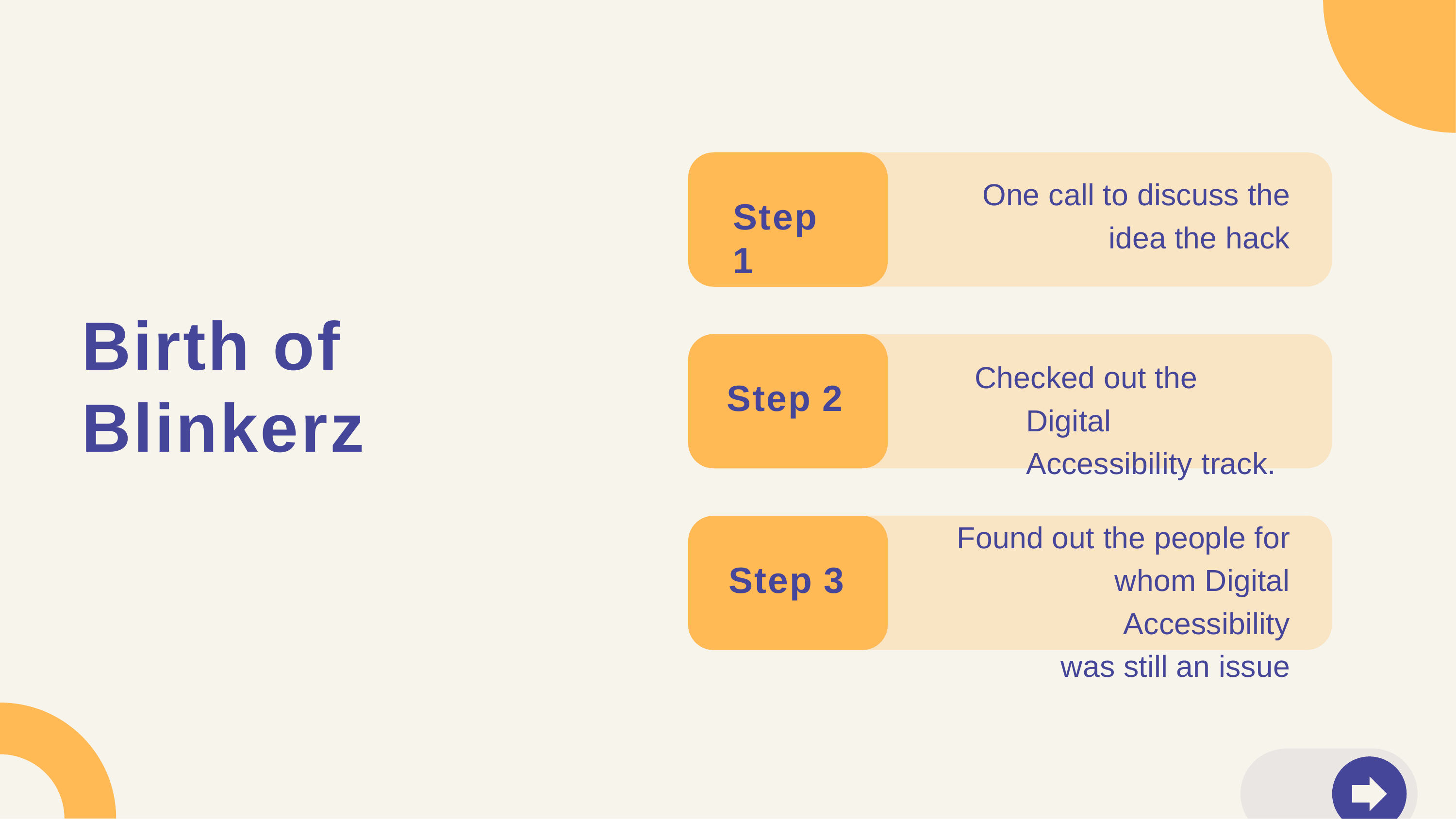

One call to discuss the
idea the hack
# Step 1
Birth of Blinkerz

Checked out the Digital  Accessibility track.
Step 2
Found out the people for  whom Digital Accessibility
was still an issue

Step 3